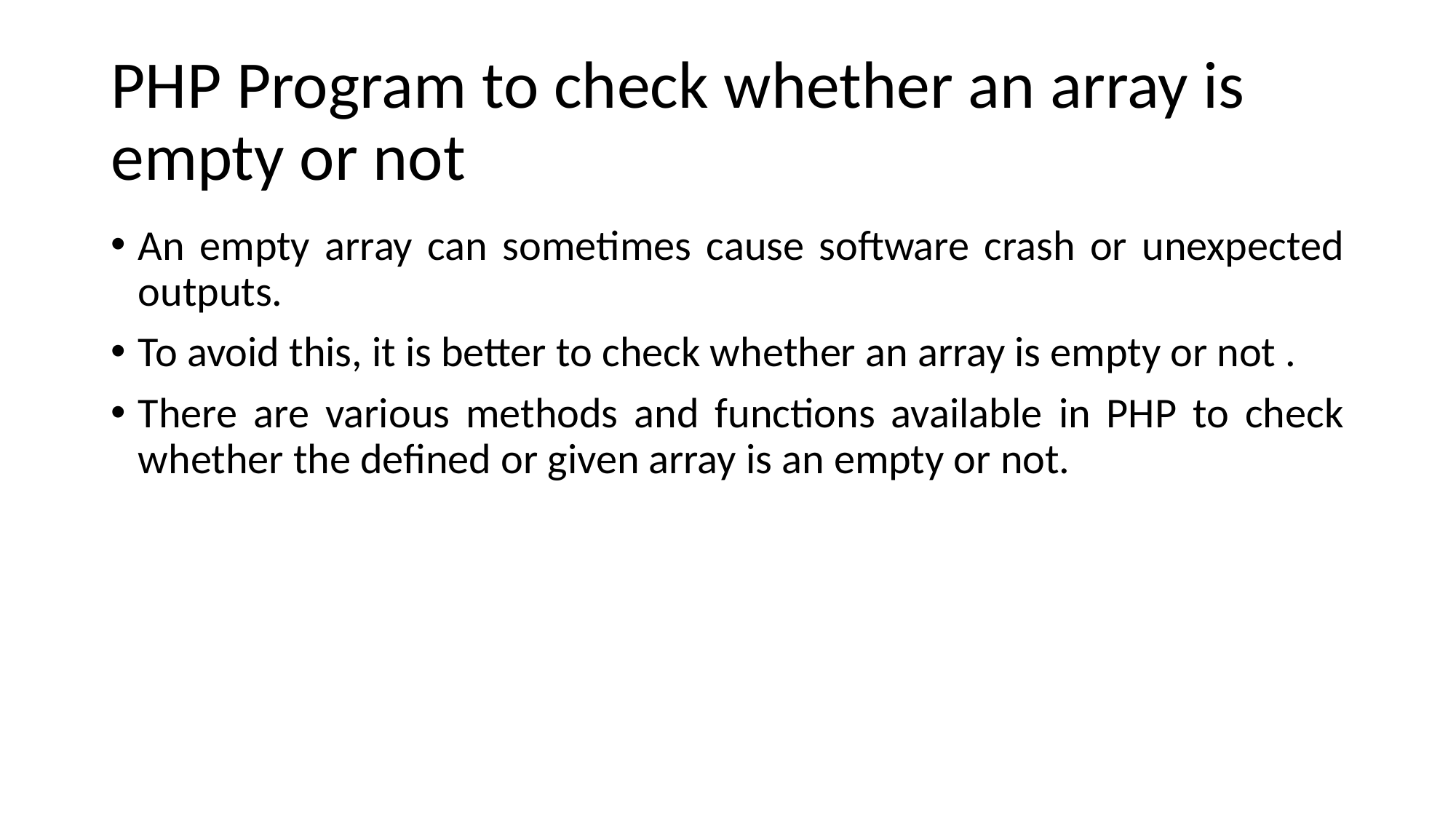

# PHP Program to check whether an array is empty or not
An empty array can sometimes cause software crash or unexpected outputs.
To avoid this, it is better to check whether an array is empty or not .
There are various methods and functions available in PHP to check whether the defined or given array is an empty or not.